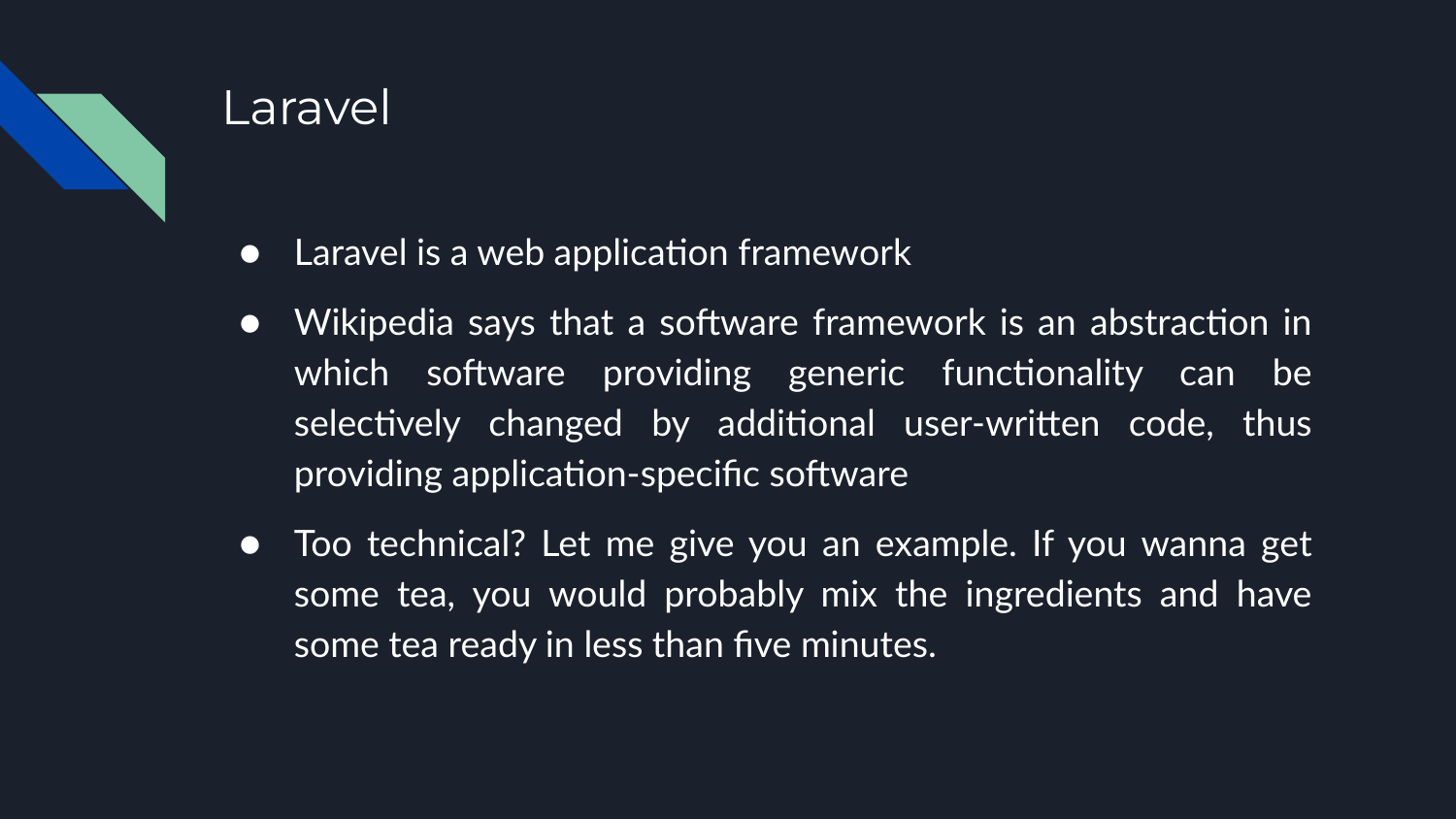

# Laravel
Laravel is a web application framework
Wikipedia says that a software framework is an abstraction in which software providing generic functionality can be selectively changed by additional user-written code, thus providing application-specific software
Too technical? Let me give you an example. If you wanna get some tea, you would probably mix the ingredients and have some tea ready in less than five minutes.